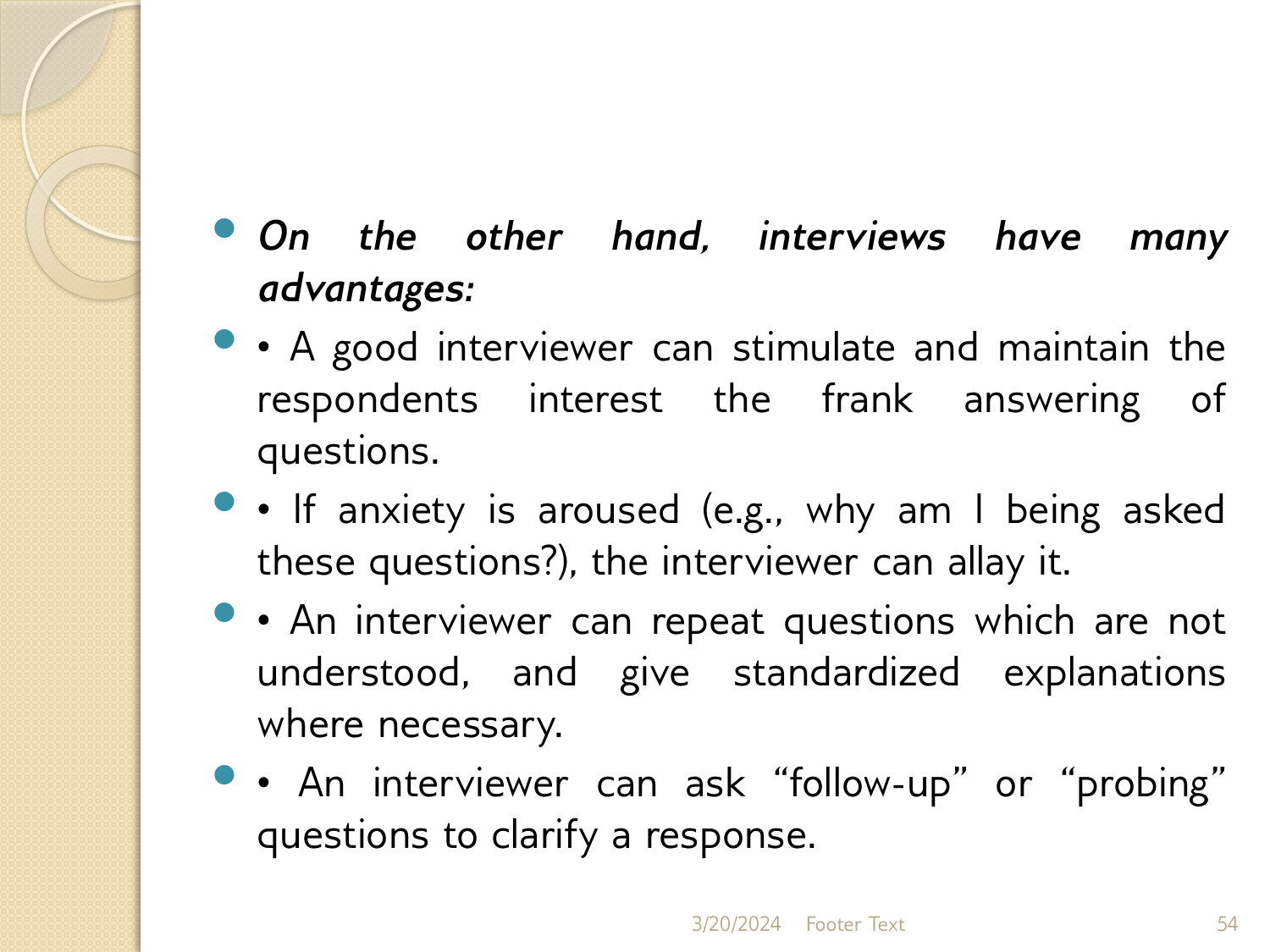

#
On the other hand, interviews have many advantages:
• A good interviewer can stimulate and maintain the respondents interest the frank answering of questions.
• If anxiety is aroused (e.g., why am I being asked these questions?), the interviewer can allay it.
• An interviewer can repeat questions which are not understood, and give standardized explanations where necessary.
• An interviewer can ask “follow-up” or “probing” questions to clarify a response.
3/20/2024
Footer Text
54